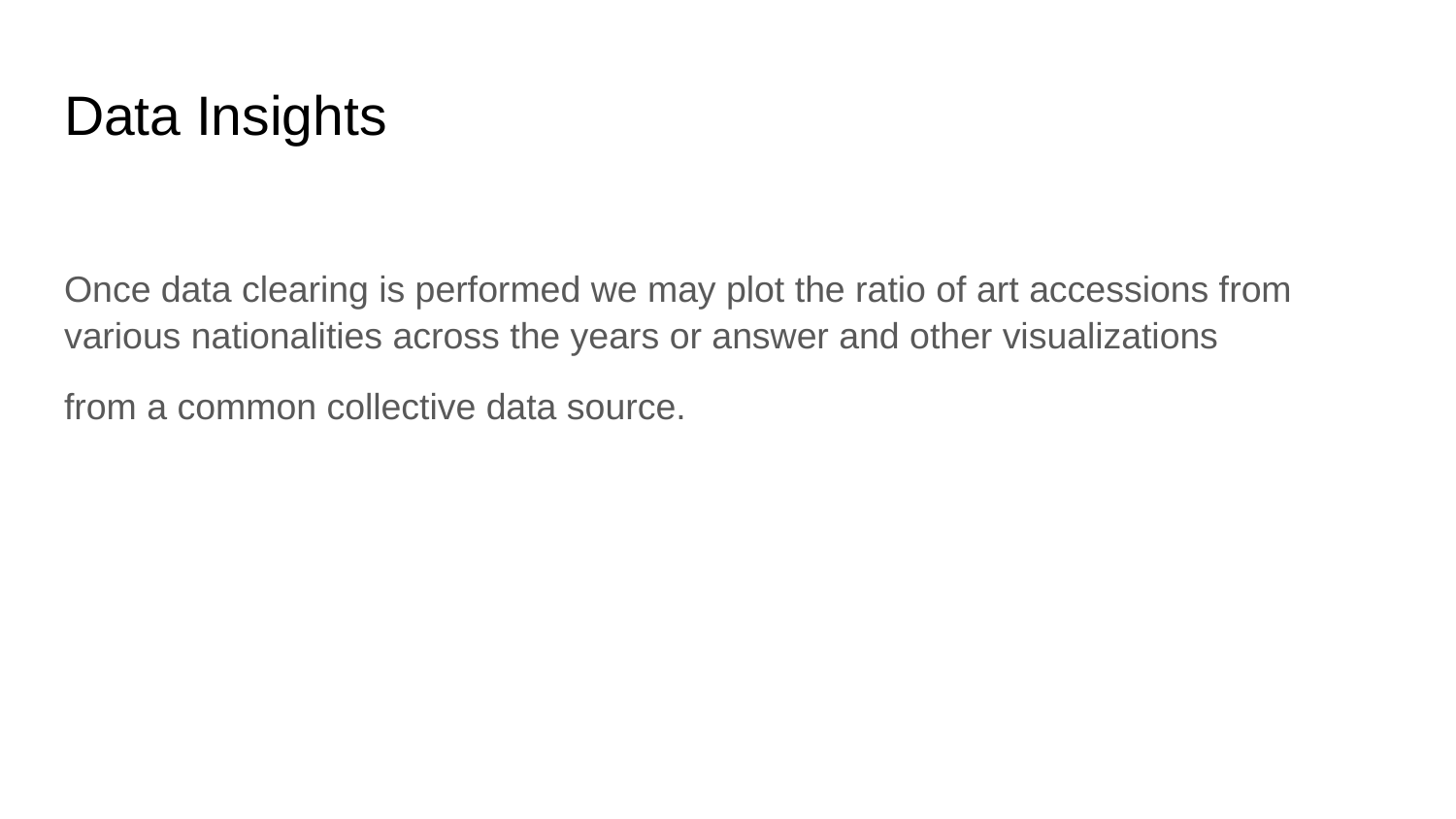

# Data Insights

Once data clearing is performed we may plot the ratio of art accessions from various nationalities across the years or answer and other visualizations
from a common collective data source.